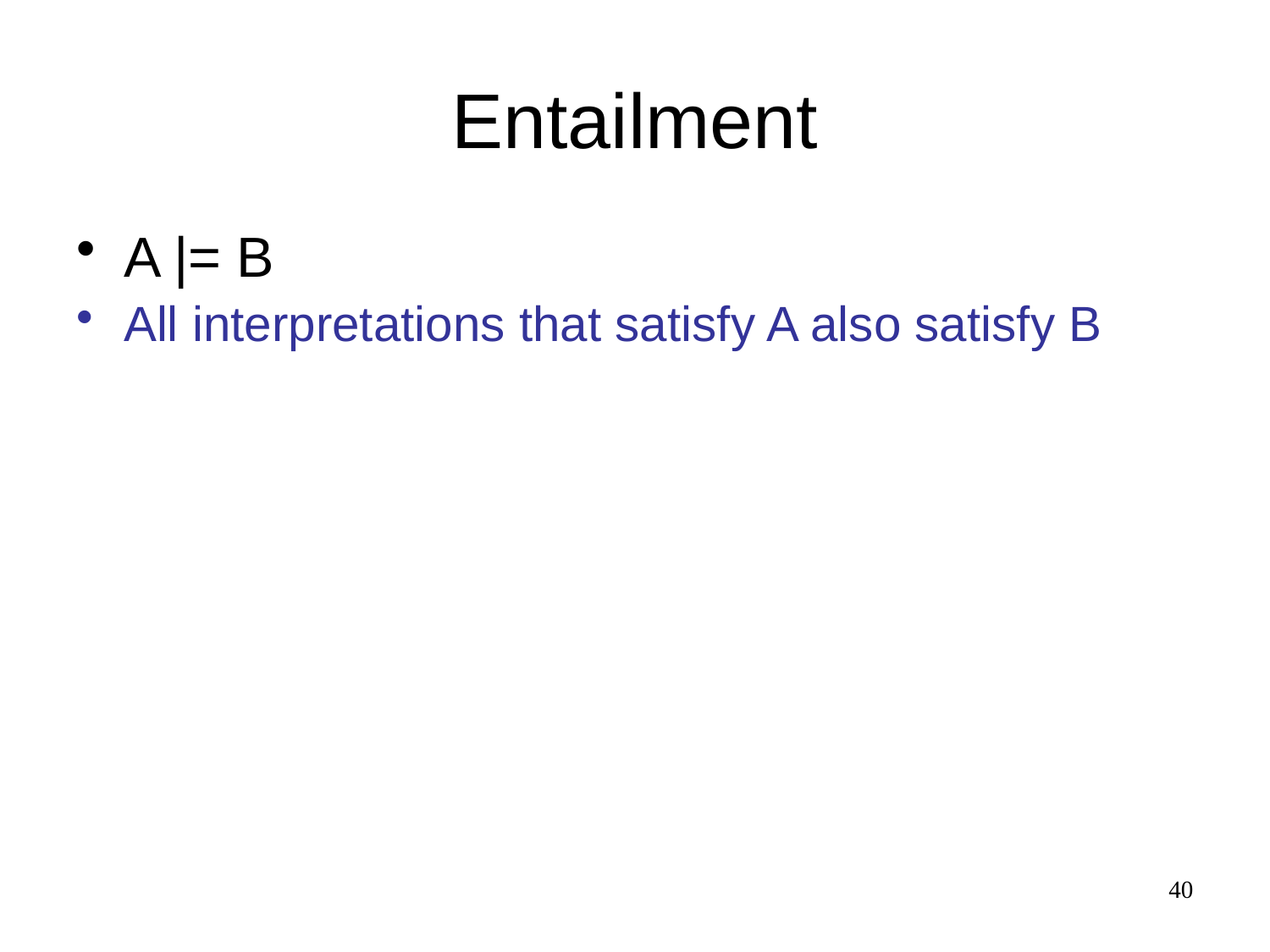

# Entailment
A |= B
All interpretations that satisfy A also satisfy B
40